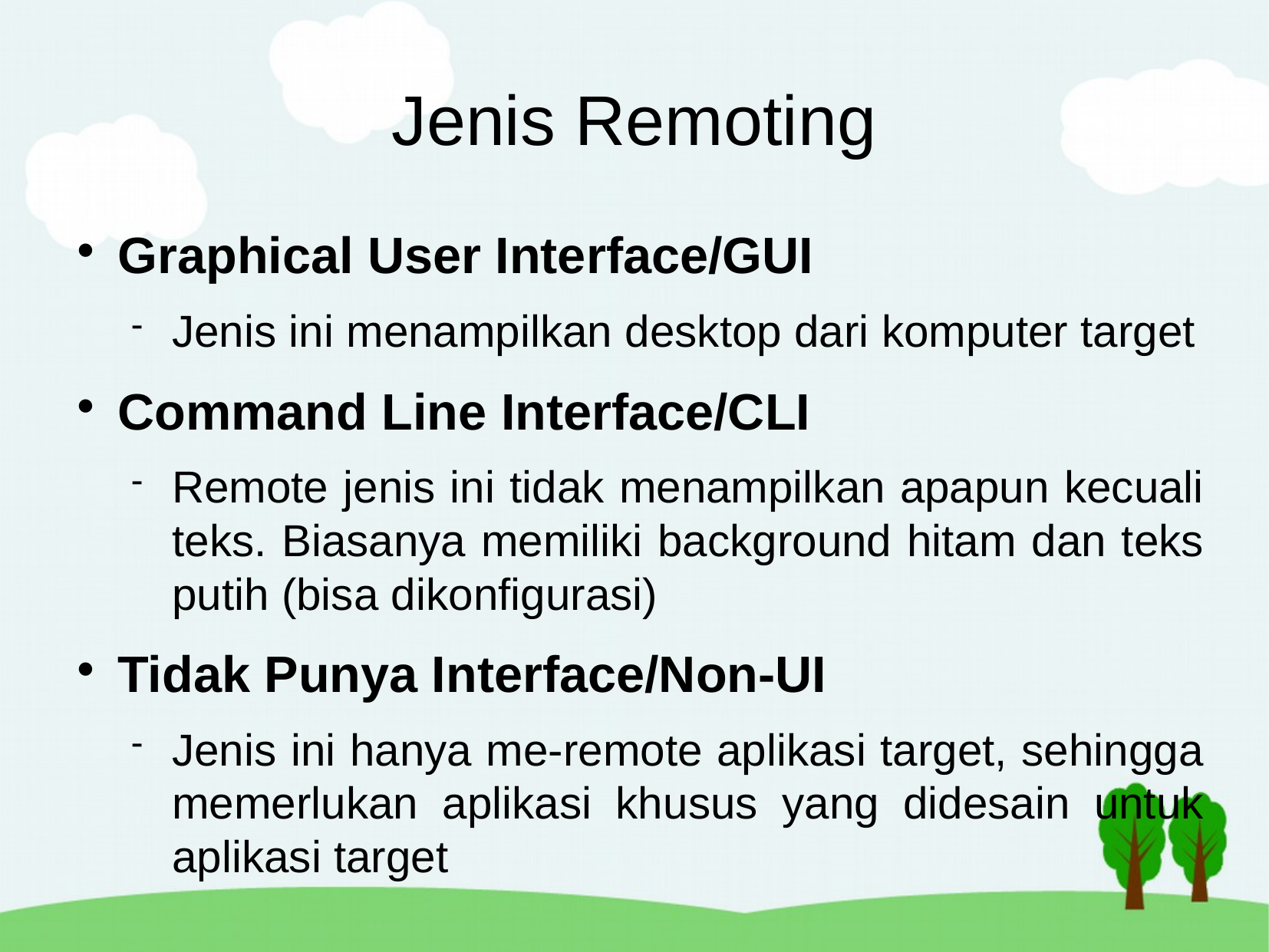

Jenis Remoting
Graphical User Interface/GUI
Jenis ini menampilkan desktop dari komputer target
Command Line Interface/CLI
Remote jenis ini tidak menampilkan apapun kecuali teks. Biasanya memiliki background hitam dan teks putih (bisa dikonfigurasi)
Tidak Punya Interface/Non-UI
Jenis ini hanya me-remote aplikasi target, sehingga memerlukan aplikasi khusus yang didesain untuk aplikasi target